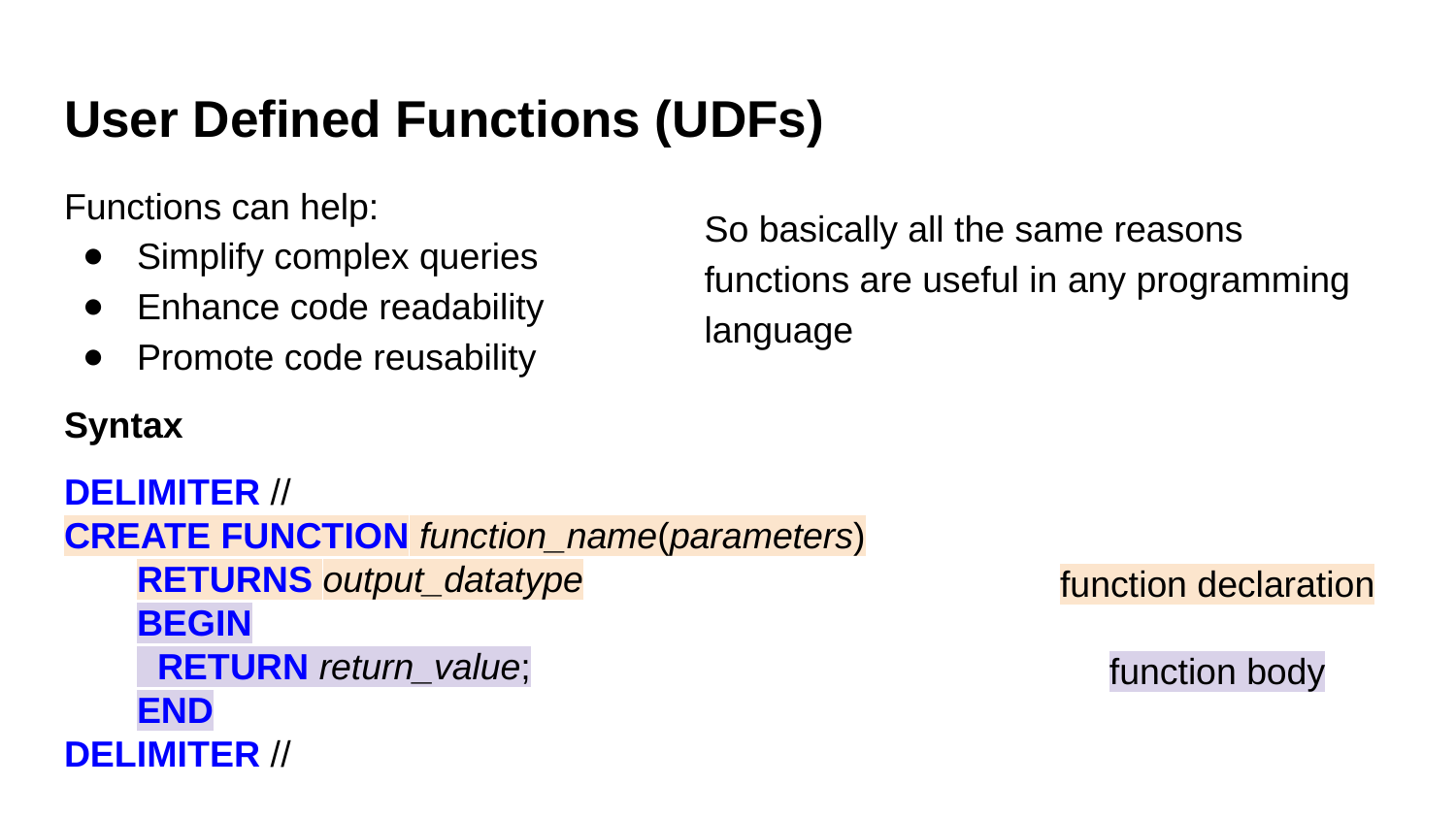

# User Defined Functions (UDFs)
Functions can help:
Simplify complex queries
Enhance code readability
Promote code reusability
So basically all the same reasons functions are useful in any programming language
Syntax
DELIMITER //
CREATE FUNCTION function_name(parameters)
RETURNS output_datatype
BEGIN
  RETURN return_value;
END
DELIMITER //
function declaration

function body